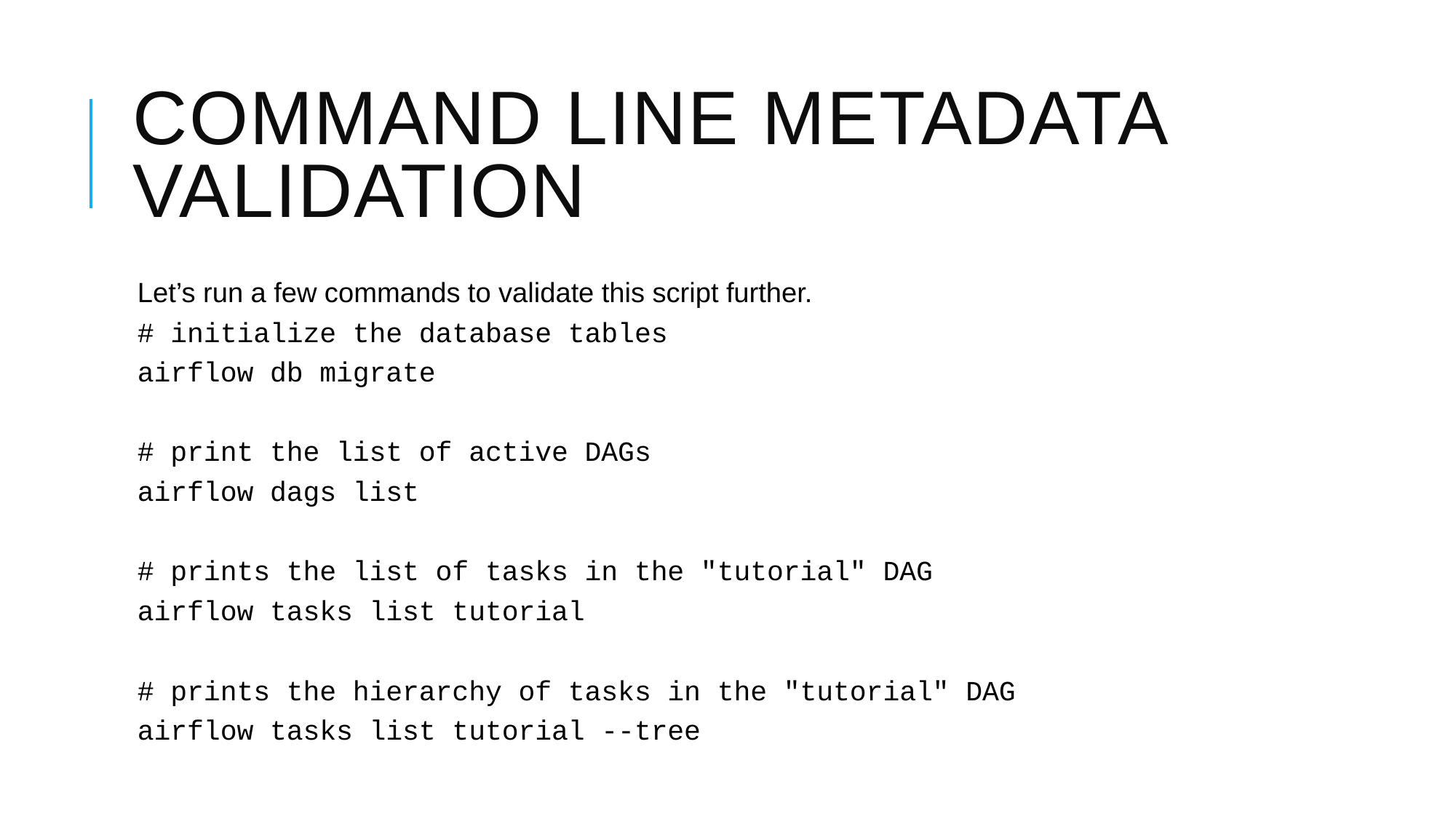

# Command Line Metadata Validation
Let’s run a few commands to validate this script further.
# initialize the database tables
airflow db migrate

# print the list of active DAGs
airflow dags list

# prints the list of tasks in the "tutorial" DAG
airflow tasks list tutorial

# prints the hierarchy of tasks in the "tutorial" DAG
airflow tasks list tutorial --tree